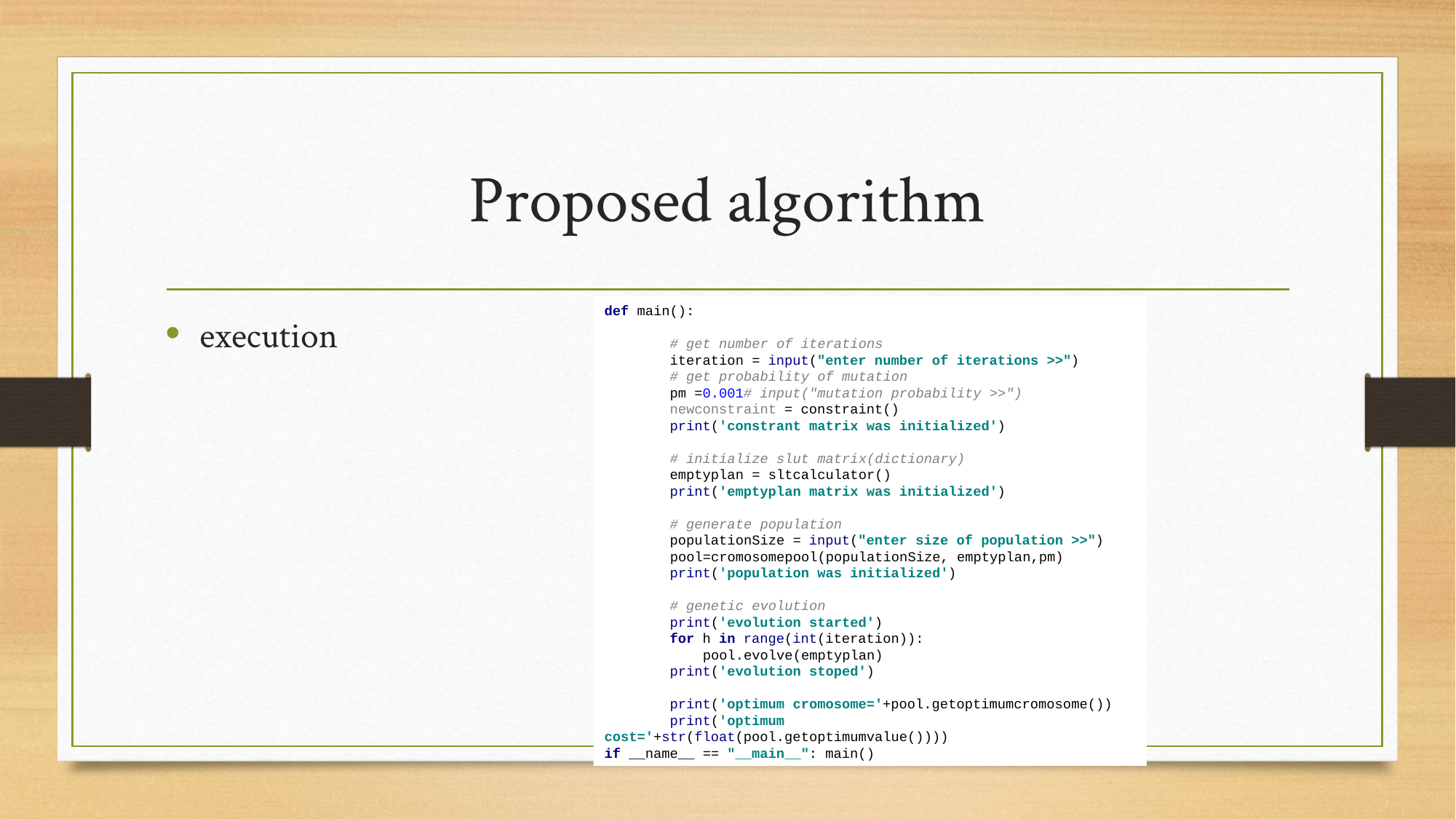

# Proposed algorithm
def main():
        # get number of iterations
        iteration = input("enter number of iterations >>")
        # get probability of mutation
        pm =0.001# input("mutation probability >>")
        newconstraint = constraint()
        print('constrant matrix was initialized')
        # initialize slut matrix(dictionary)
        emptyplan = sltcalculator()
        print('emptyplan matrix was initialized')
        # generate population
        populationSize = input("enter size of population >>")
        pool=cromosomepool(populationSize, emptyplan,pm)
        print('population was initialized')
        # genetic evolution
        print('evolution started')
        for h in range(int(iteration)):
            pool.evolve(emptyplan)
        print('evolution stoped')
        print('optimum cromosome='+pool.getoptimumcromosome())
        print('optimum cost='+str(float(pool.getoptimumvalue())))
if __name__ == "__main__": main()
execution